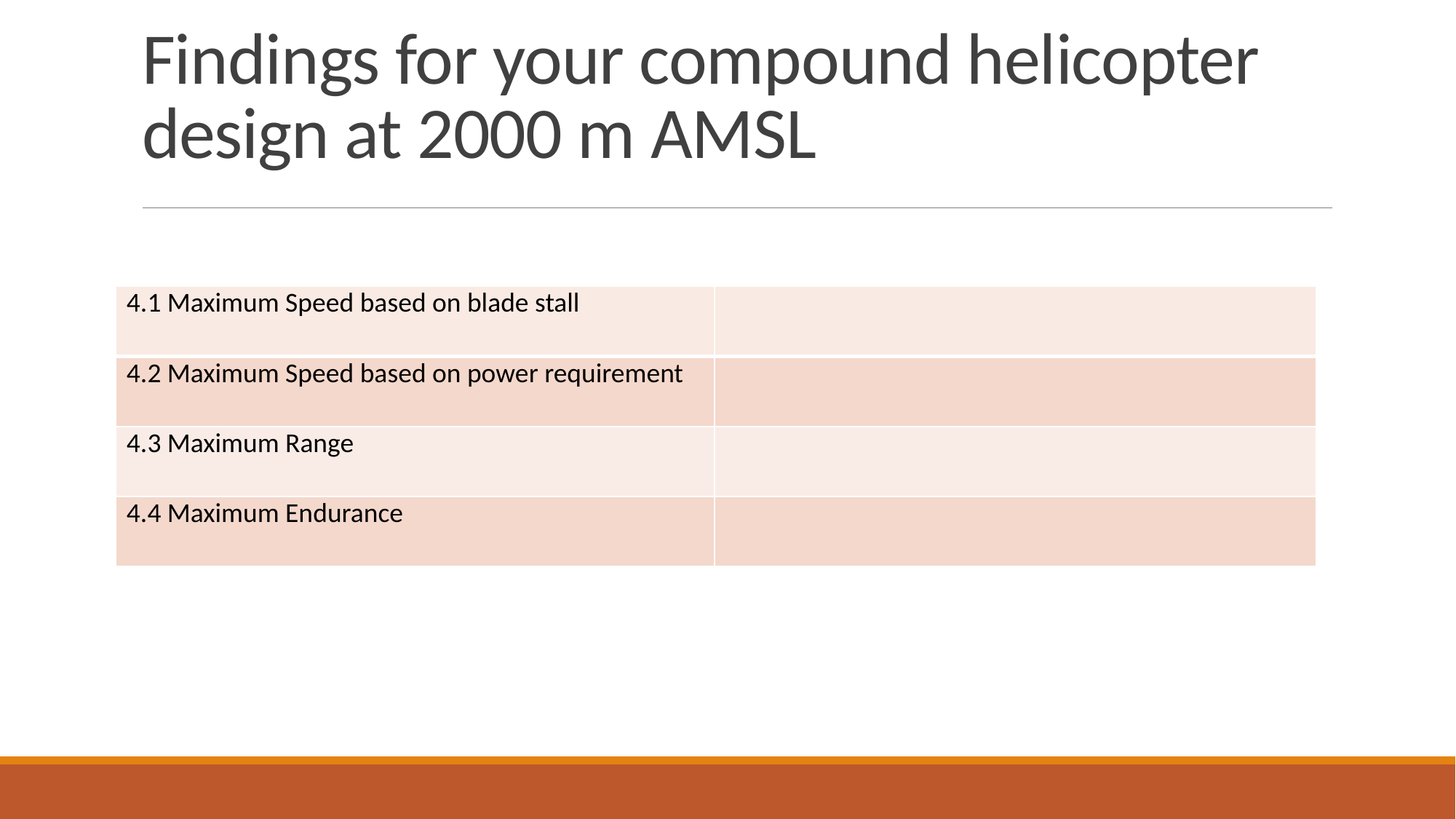

# Findings for your compound helicopter design at 2000 m AMSL
| 4.1 Maximum Speed based on blade stall |  |
| --- | --- |
| 4.2 Maximum Speed based on power requirement |  |
| 4.3 Maximum Range |  |
| 4.4 Maximum Endurance |  |